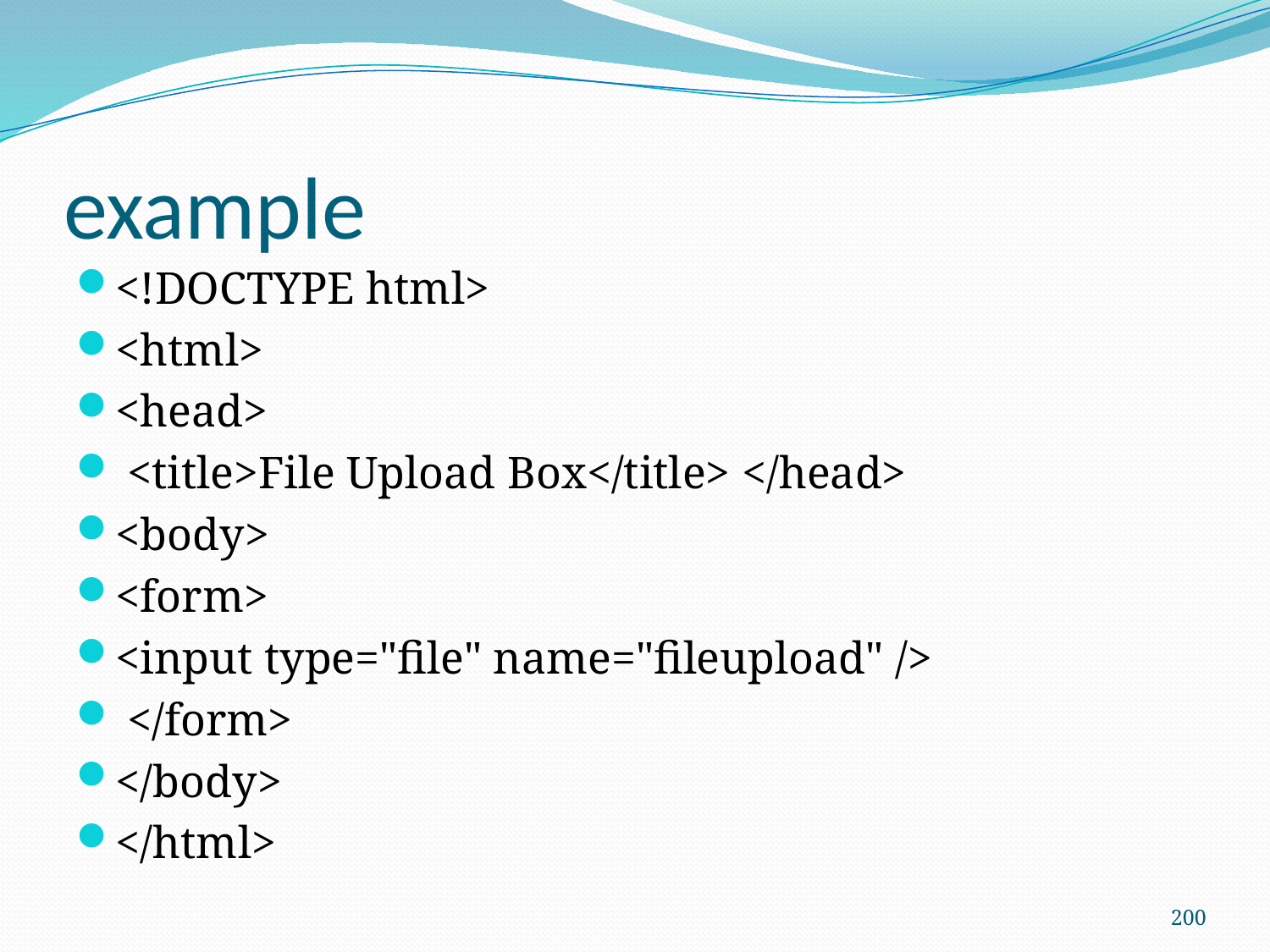

# example
<!DOCTYPE html>
<html>
<head>
 <title>File Upload Box</title> </head>
<body>
<form>
<input type="file" name="fileupload" />
 </form>
</body>
</html>
200